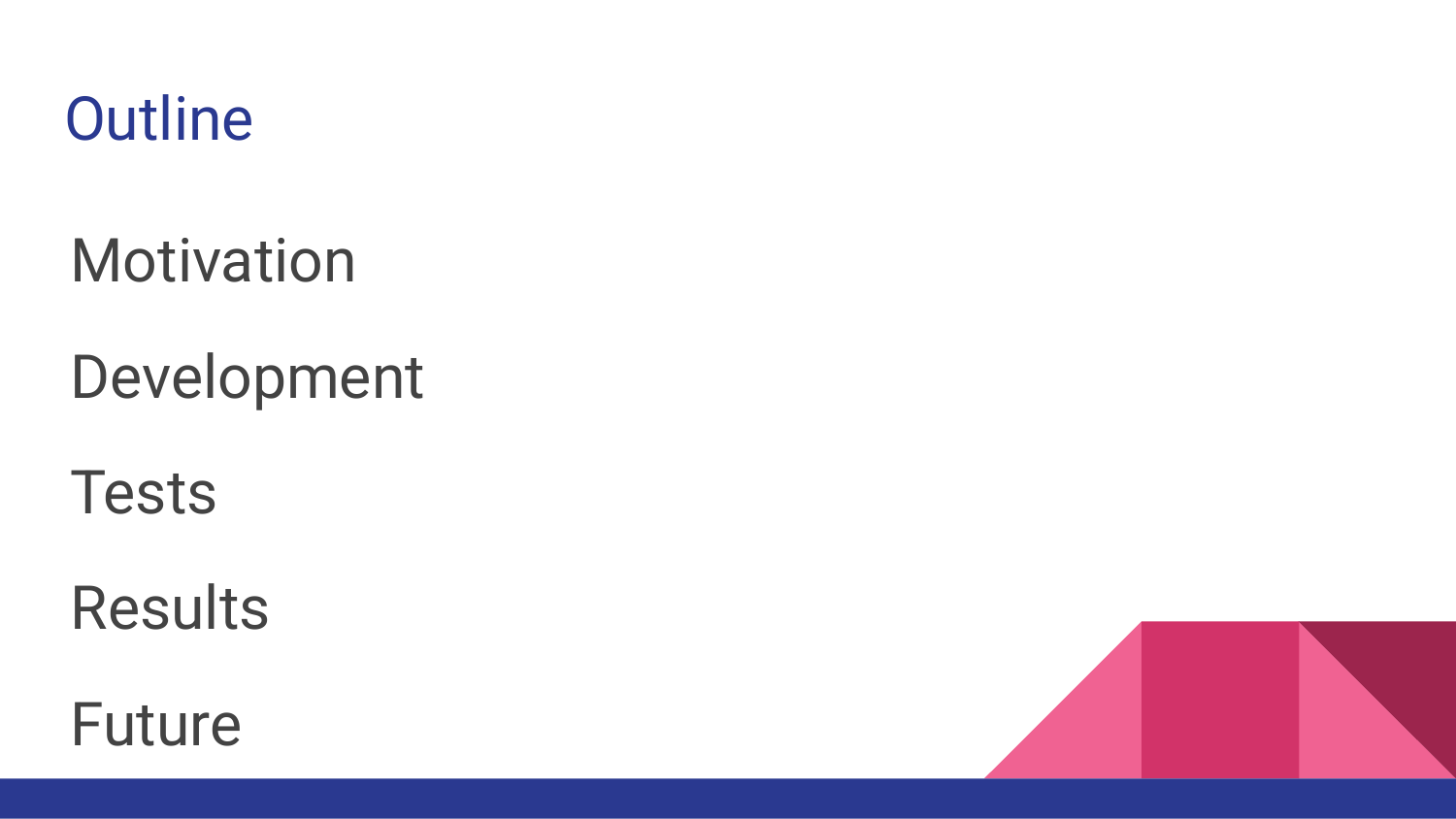

# Outline
Motivation
Development
Tests
Results
Future